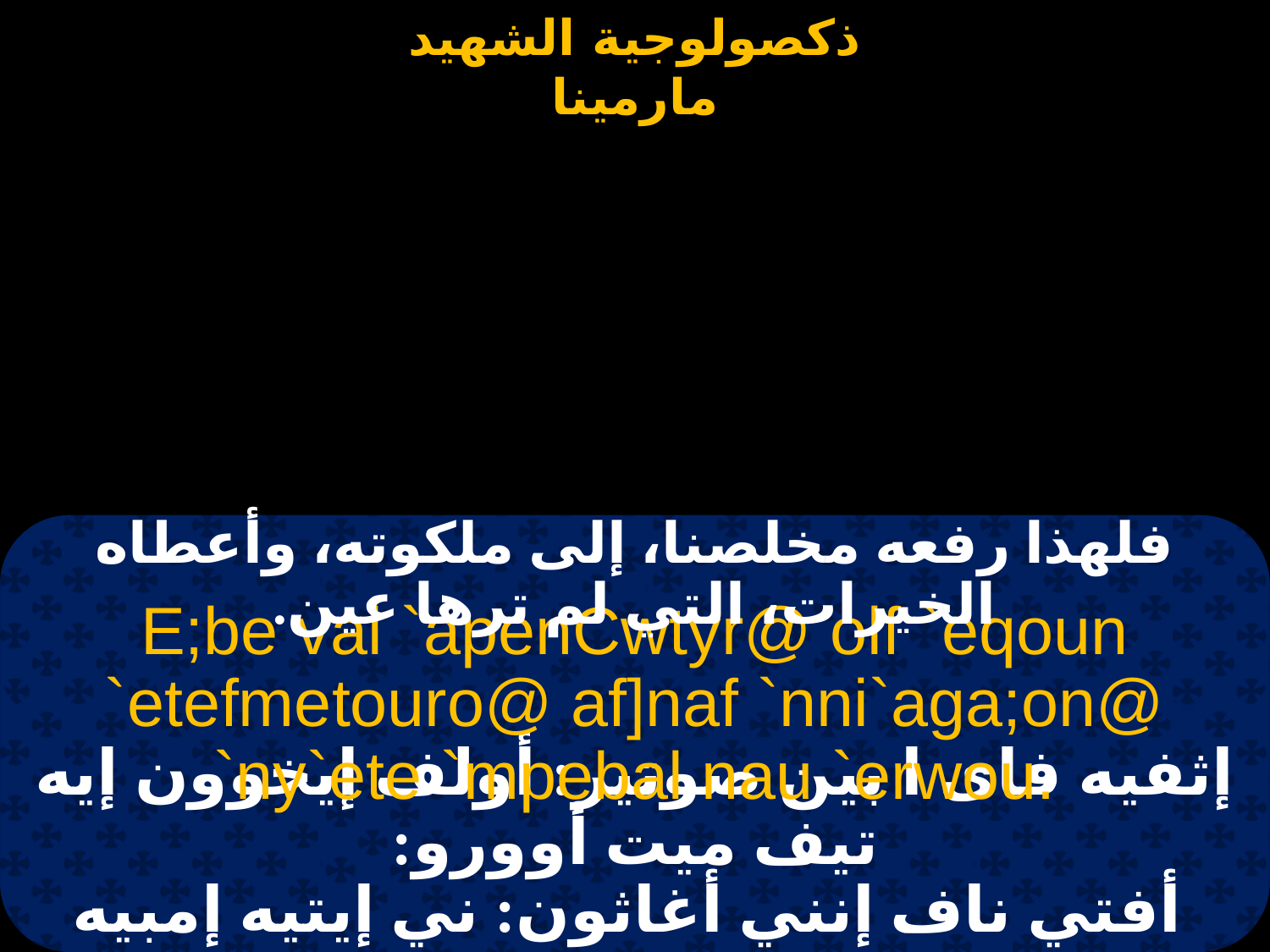

#
فلهذا رفعه مخلصنا، إلى ملكوته، وأعطاه الخيرات، التي لم ترها عين.
E;be vai `apenCwtyr@ olf `eqoun `etefmetouro@ af]naf `nni`aga;on@ `ny`ete `mpebal nau `erwou.
إثفيه فاى ا بين صوتير: أولف إيخوون إيه تيف ميت أوورو:
 أفتي ناف إنني أغاثون: ني إيتيه إمبيه فال ناف إيروؤو .